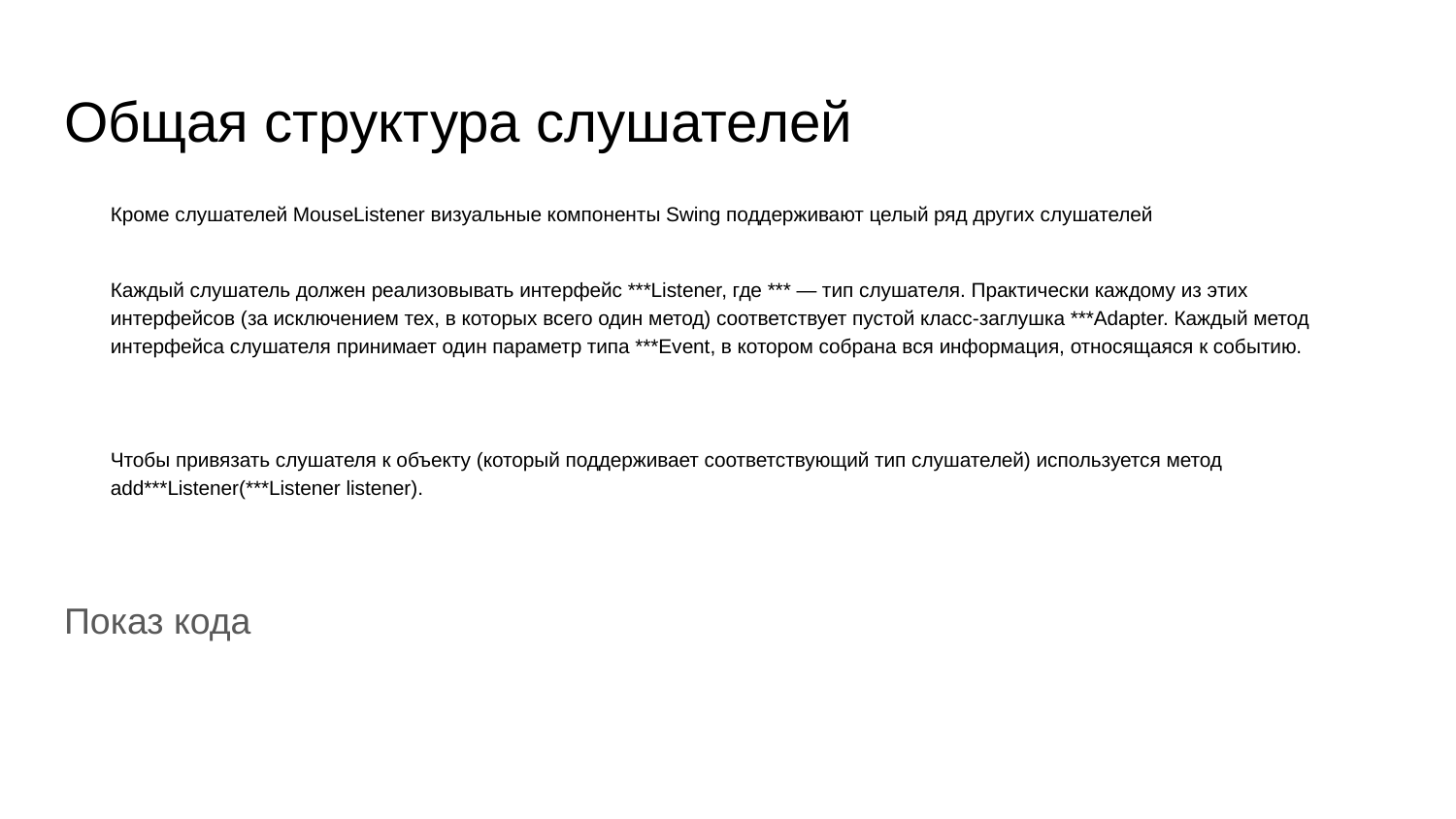

# Общая структура слушателей
Кроме слушателей MouseListener визуальные компоненты Swing поддерживают целый ряд других слушателей

Каждый слушатель должен реализовывать интерфейс ***Listener, где *** — тип слушателя. Практически каждому из этих интерфейсов (за исключением тех, в которых всего один метод) соответствует пустой класс-заглушка ***Adapter. Каждый метод интерфейса слушателя принимает один параметр типа ***Event, в котором собрана вся информация, относящаяся к событию.

Чтобы привязать слушателя к объекту (который поддерживает соответствующий тип слушателей) используется метод add***Listener(***Listener listener).

Показ кода